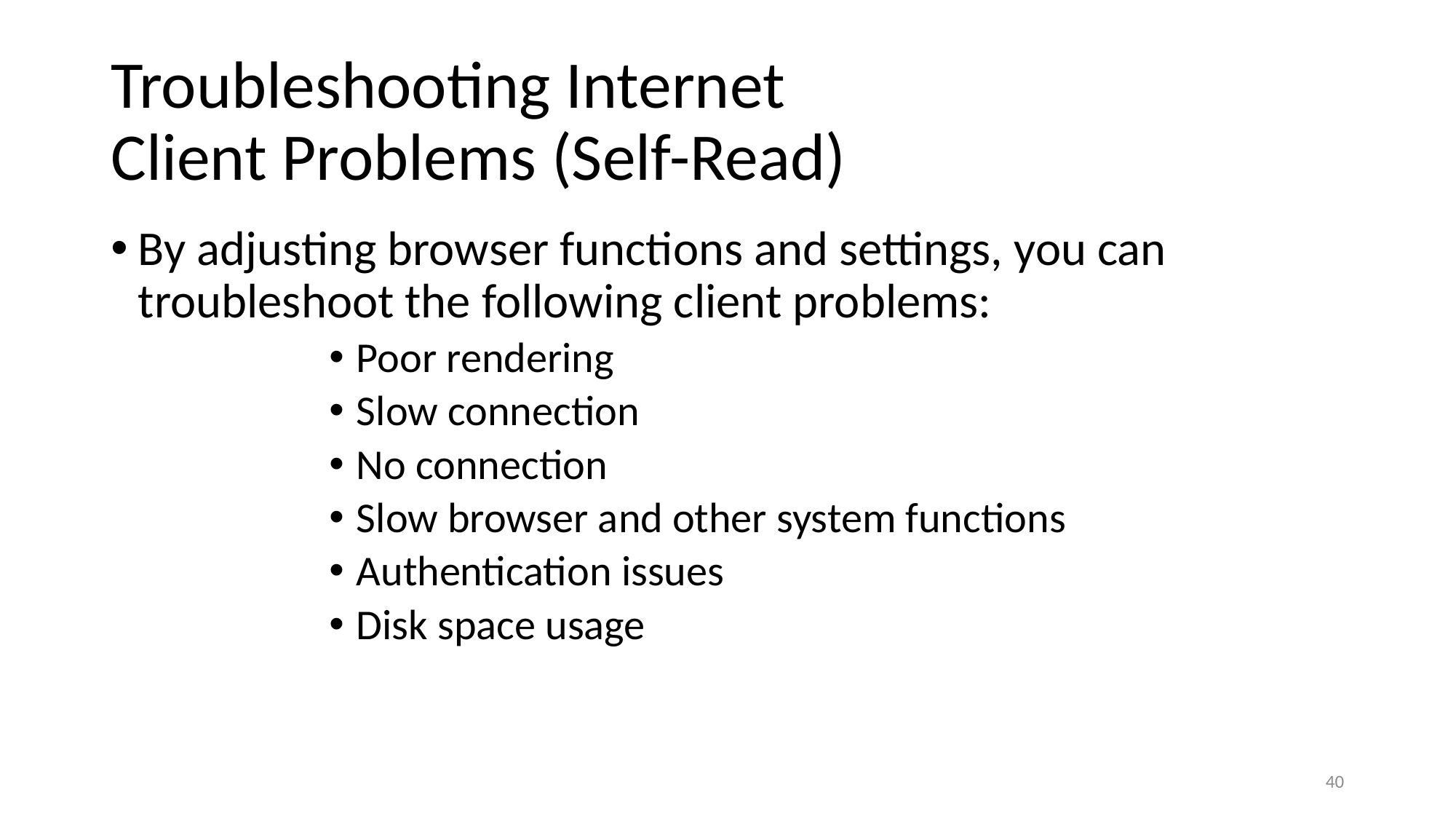

# Troubleshooting Internet Client Problems (Self-Read)
By adjusting browser functions and settings, you can troubleshoot the following client problems:
Poor rendering
Slow connection
No connection
Slow browser and other system functions
Authentication issues
Disk space usage

40